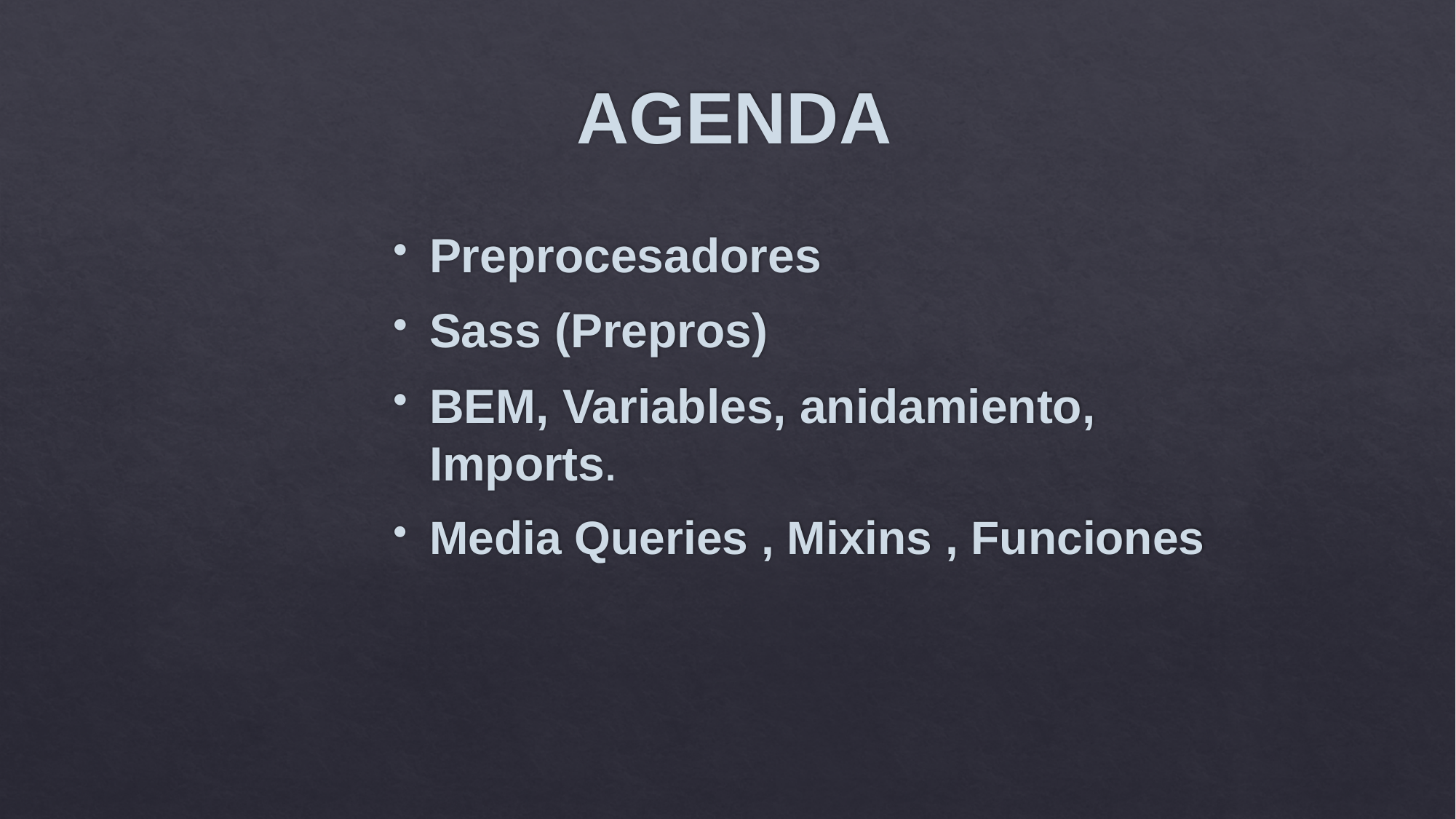

# AGENDA
Preprocesadores
Sass (Prepros)
BEM, Variables, anidamiento, Imports.
Media Queries , Mixins , Funciones